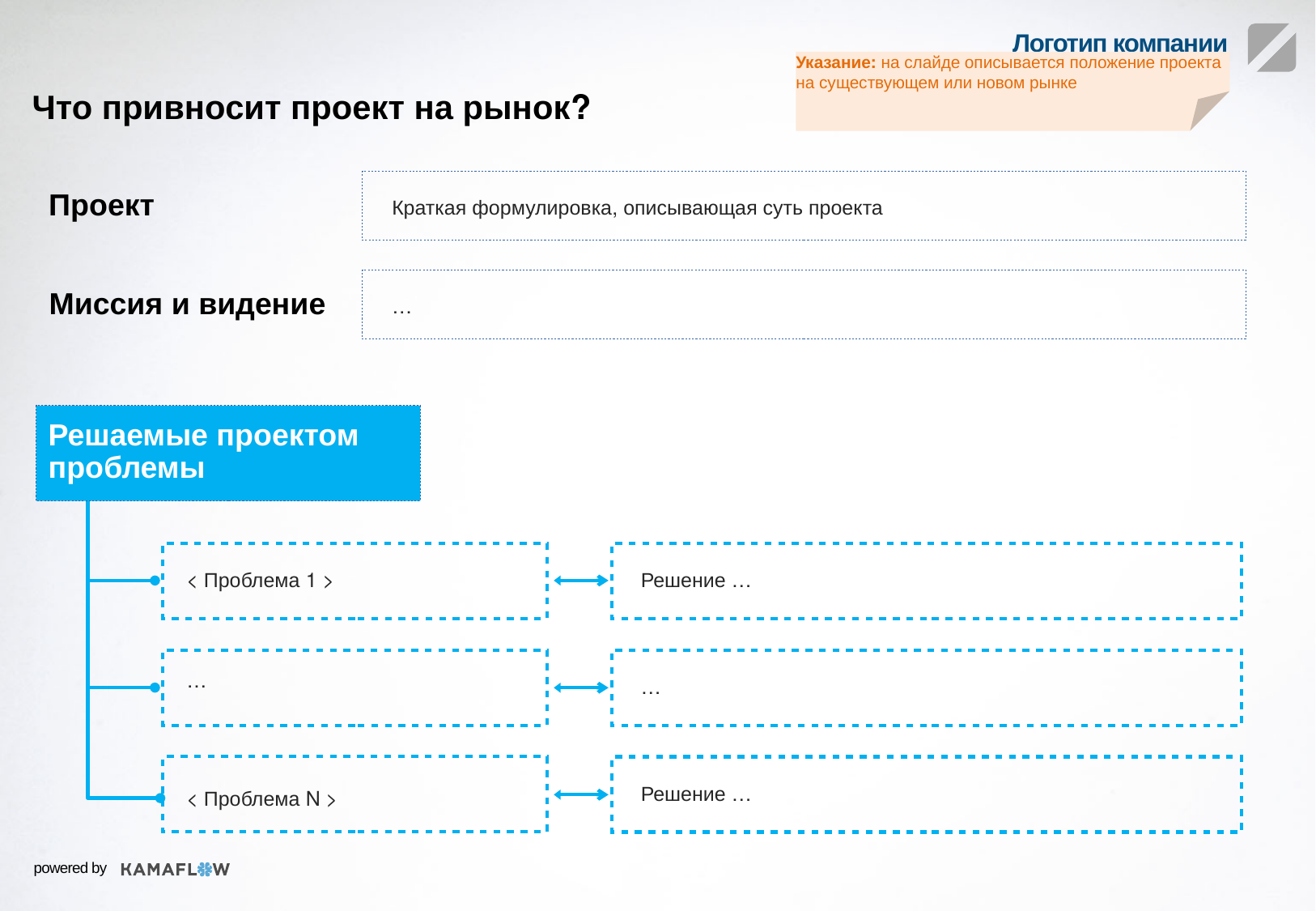

Указание: на слайде описывается положение проекта на существующем или новом рынке

Что привносит проект на рынок?

Проект
Краткая формулировка, описывающая суть проекта

Миссия и видение
…

Решаемые проектом проблемы

< Проблема 1 >
Решение …
Примеры КПЭ

…
…

Решение …
< Проблема N >